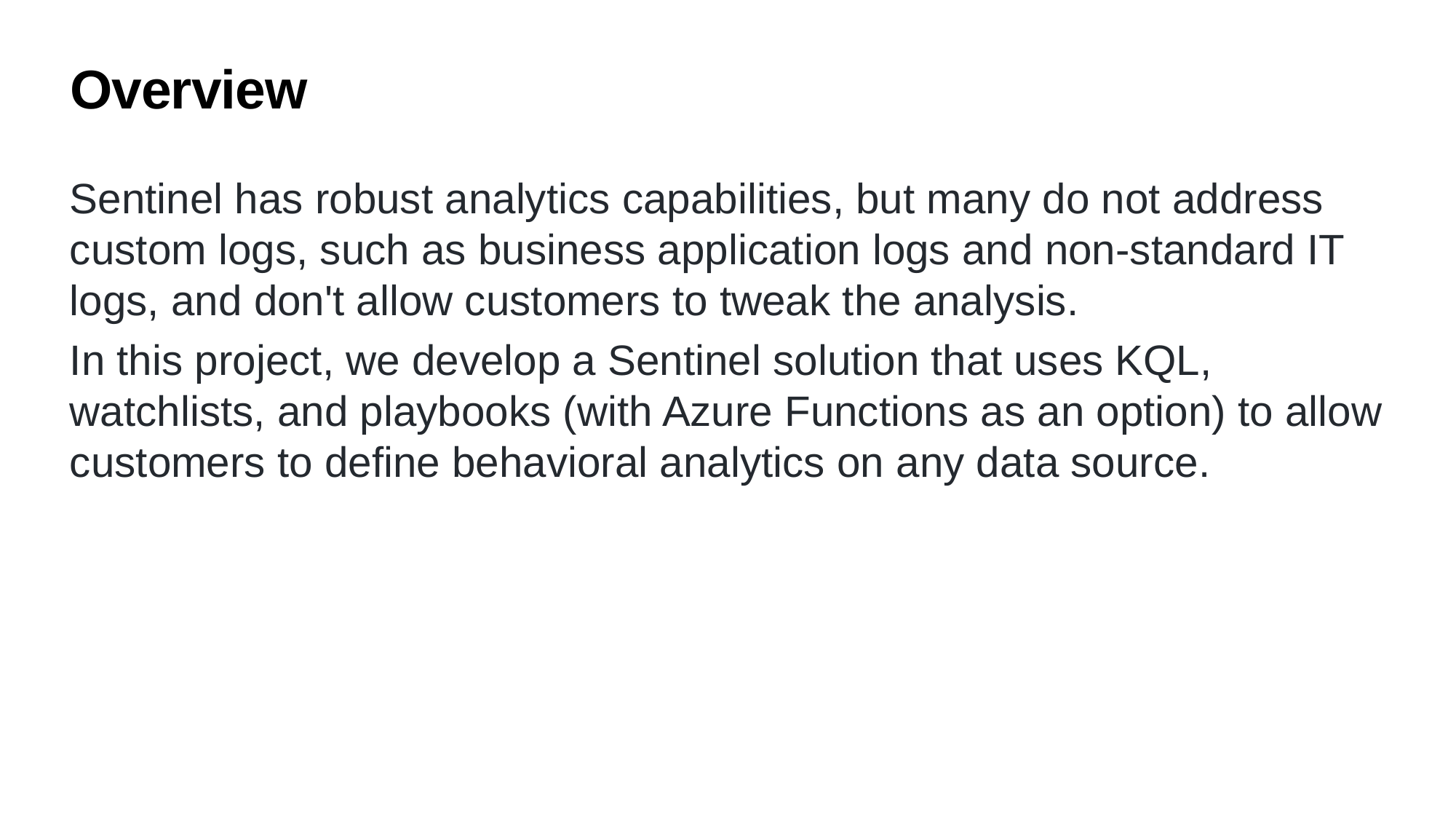

# Overview
Sentinel has robust analytics capabilities, but many do not address custom logs, such as business application logs and non-standard IT logs, and don't allow customers to tweak the analysis.
In this project, we develop a Sentinel solution that uses KQL, watchlists, and playbooks (with Azure Functions as an option) to allow customers to define behavioral analytics on any data source.